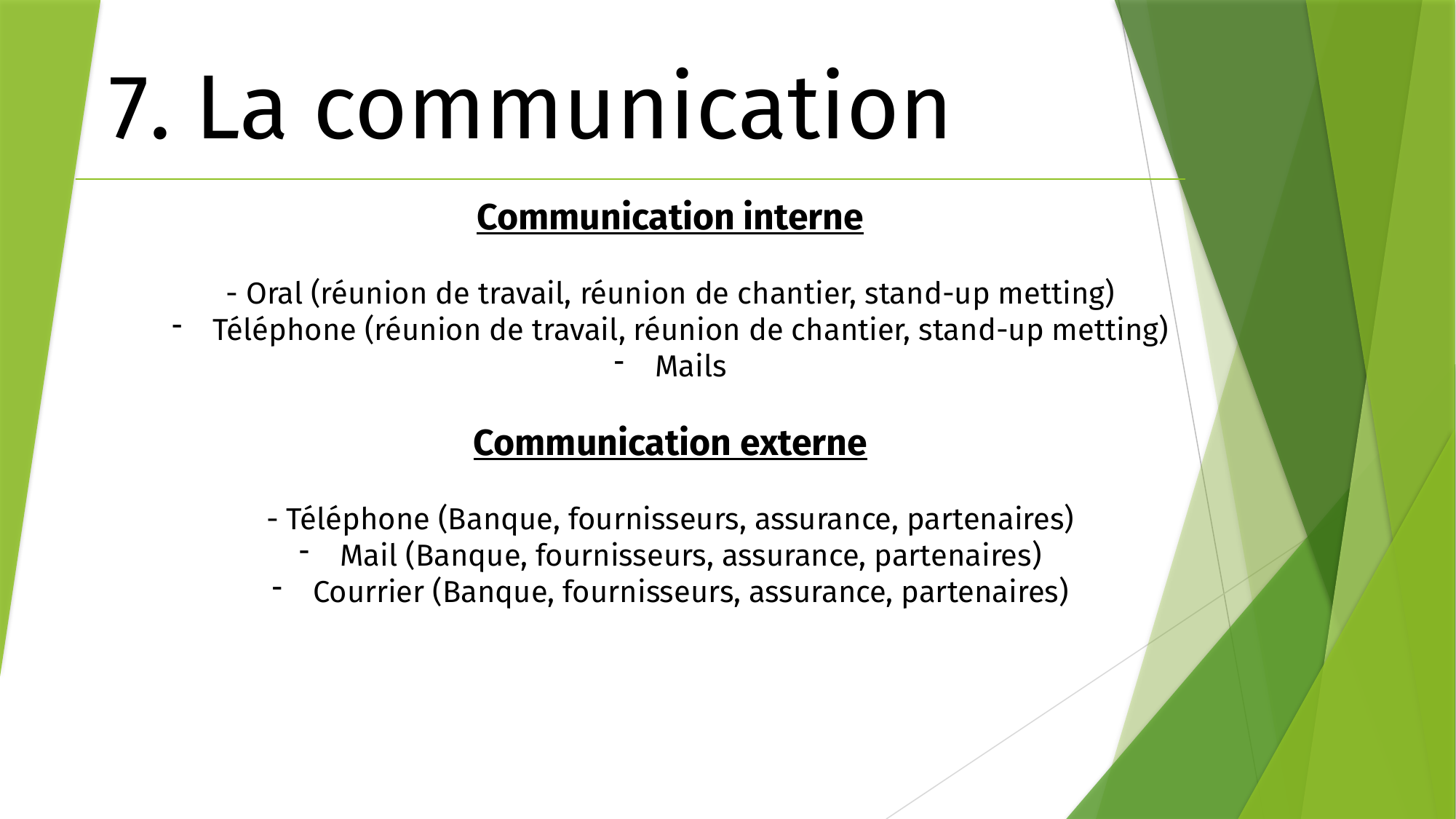

7. La communication

Communication interne

- Oral (réunion de travail, réunion de chantier, stand-up metting)
Téléphone (réunion de travail, réunion de chantier, stand-up metting)
Mails

Communication externe

- Téléphone (Banque, fournisseurs, assurance, partenaires)
Mail (Banque, fournisseurs, assurance, partenaires)
Courrier (Banque, fournisseurs, assurance, partenaires)